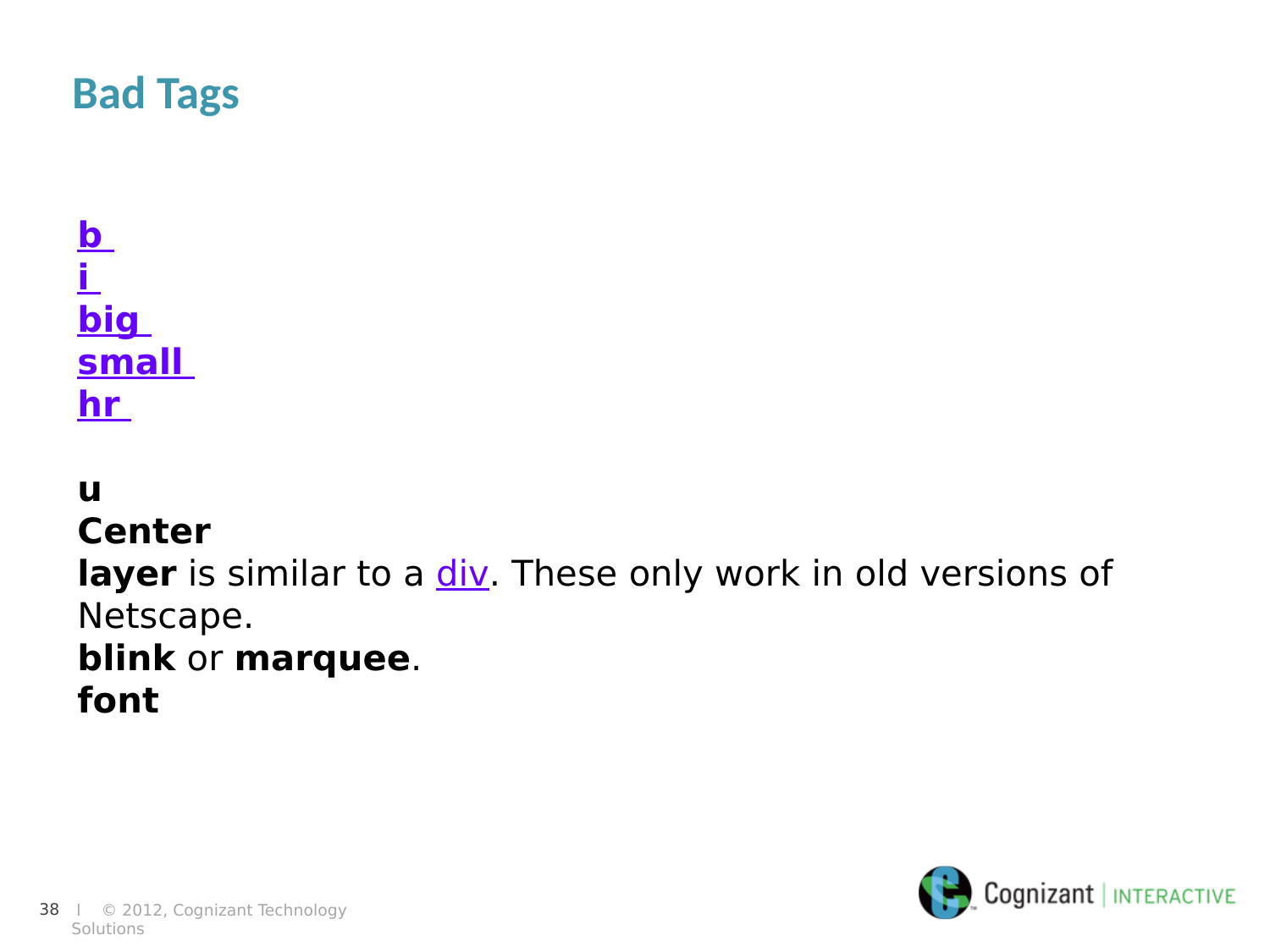

# Bad Tags

b
i
big
small
hr

u
Center
layer is similar to a div. These only work in old versions of Netscape.
blink or marquee.
font